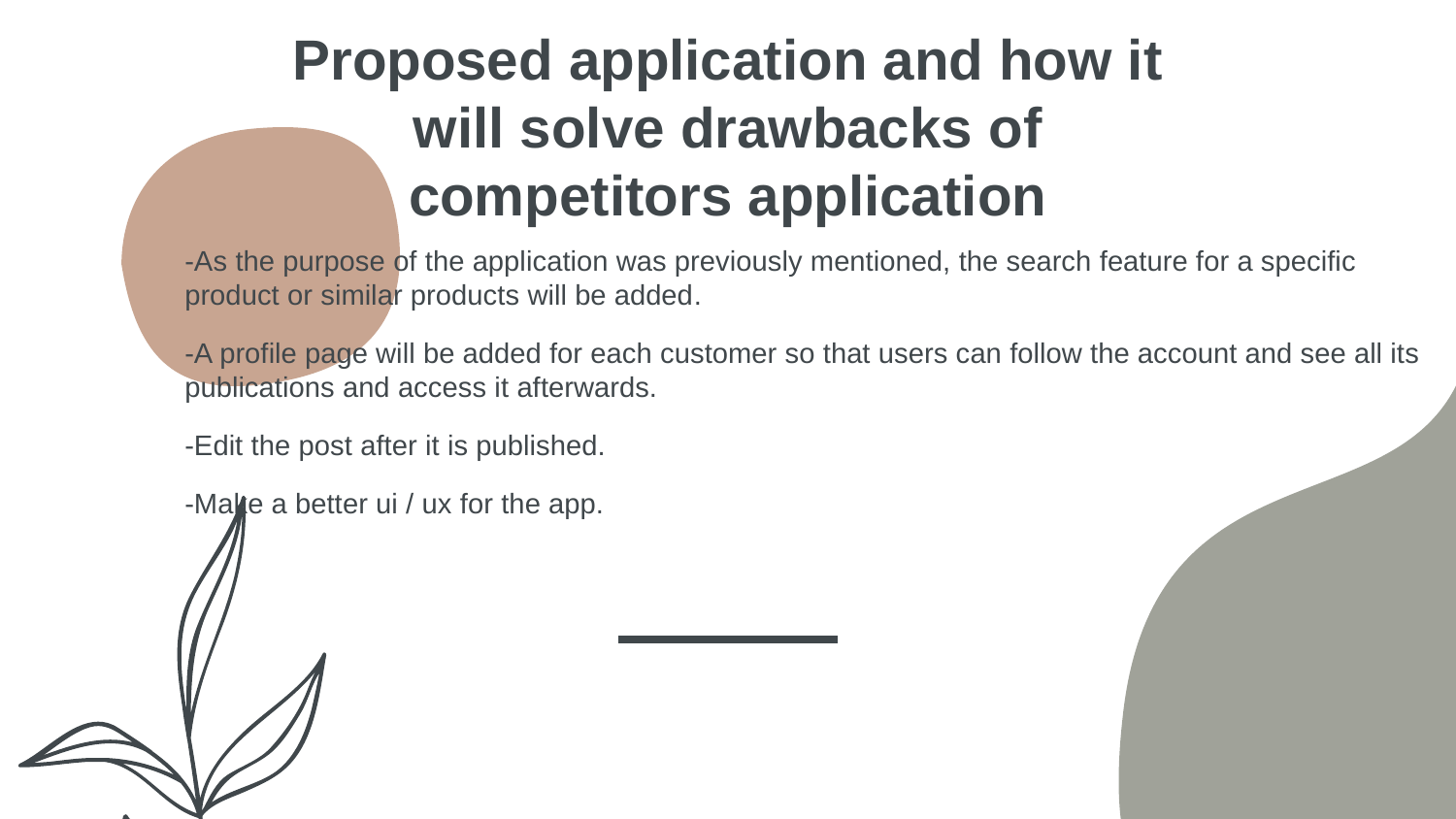

# Proposed application and how it will solve drawbacks of competitors application
-As the purpose of the application was previously mentioned, the search feature for a specific product or similar products will be added.
-A profile page will be added for each customer so that users can follow the account and see all its publications and access it afterwards.
-Edit the post after it is published.
-Make a better ui / ux for the app.